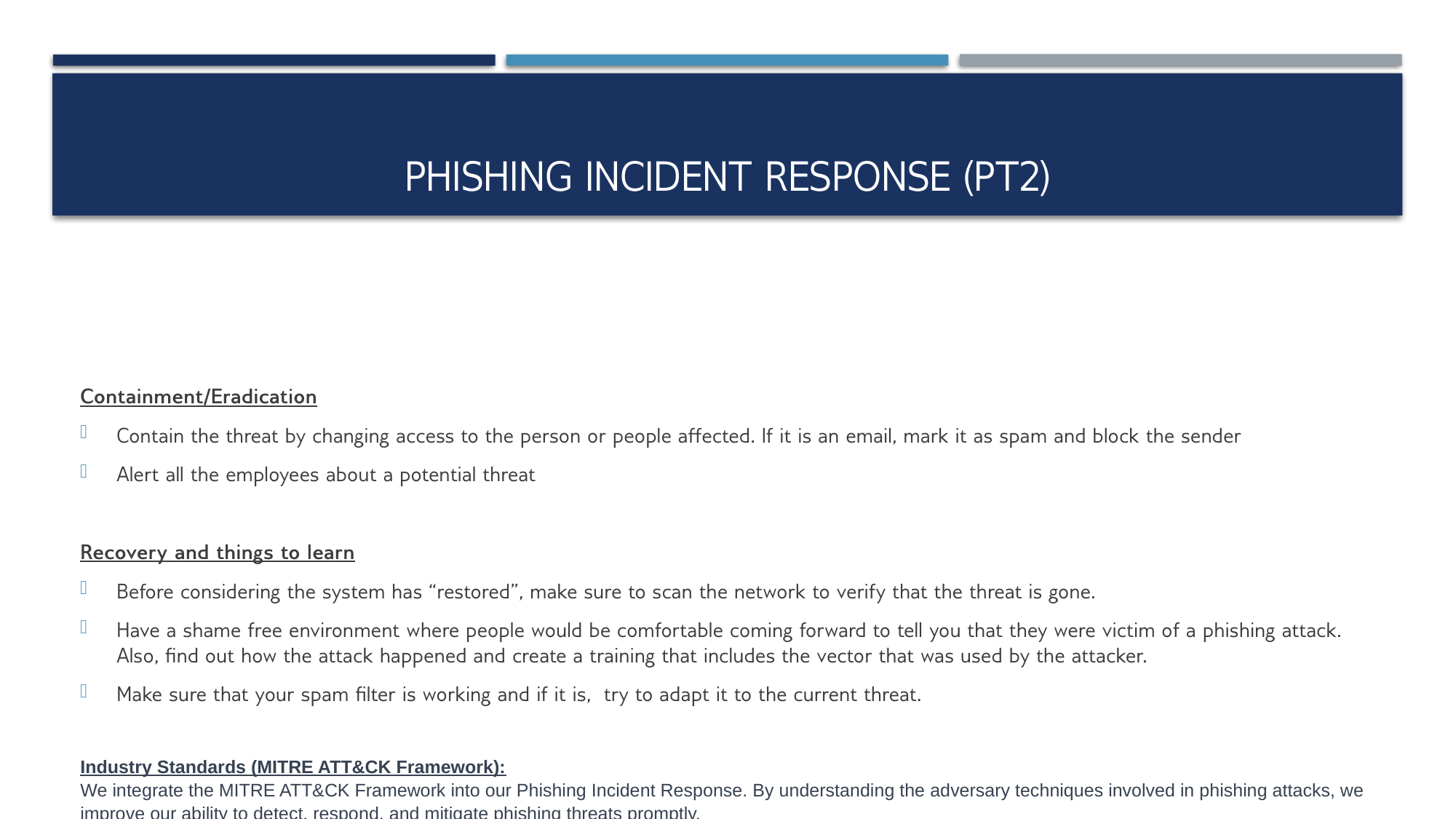

# Phishing incident response (pt2)

Containment/Eradication
Contain the threat by changing access to the person or people affected. If it is an email, mark it as spam and block the sender
Alert all the employees about a potential threat

Recovery and things to learn
Before considering the system has “restored”, make sure to scan the network to verify that the threat is gone.
Have a shame free environment where people would be comfortable coming forward to tell you that they were victim of a phishing attack.  Also, find out how the attack happened and create a training that includes the vector that was used by the attacker.
Make sure that your spam filter is working and if it is,  try to adapt it to the current threat.

Industry Standards (MITRE ATT&CK Framework):
We integrate the MITRE ATT&CK Framework into our Phishing Incident Response. By understanding the adversary techniques involved in phishing attacks, we improve our ability to detect, respond, and mitigate phishing threats promptly.